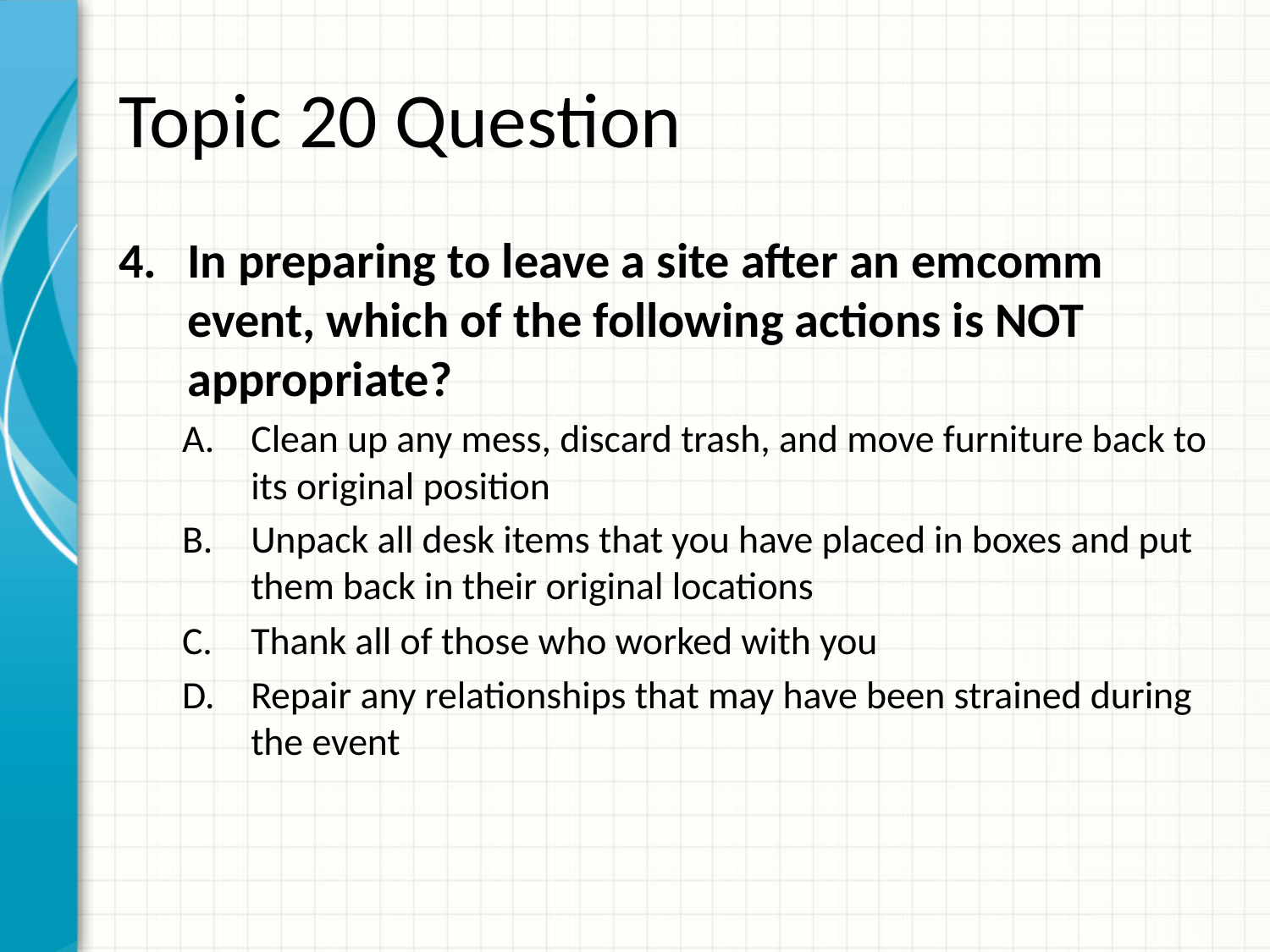

# Topic 20 Question
In preparing to leave a site after an emcomm event, which of the following actions is NOT appropriate?
Clean up any mess, discard trash, and move furniture back to its original position
Unpack all desk items that you have placed in boxes and put them back in their original locations
Thank all of those who worked with you
Repair any relationships that may have been strained during the event